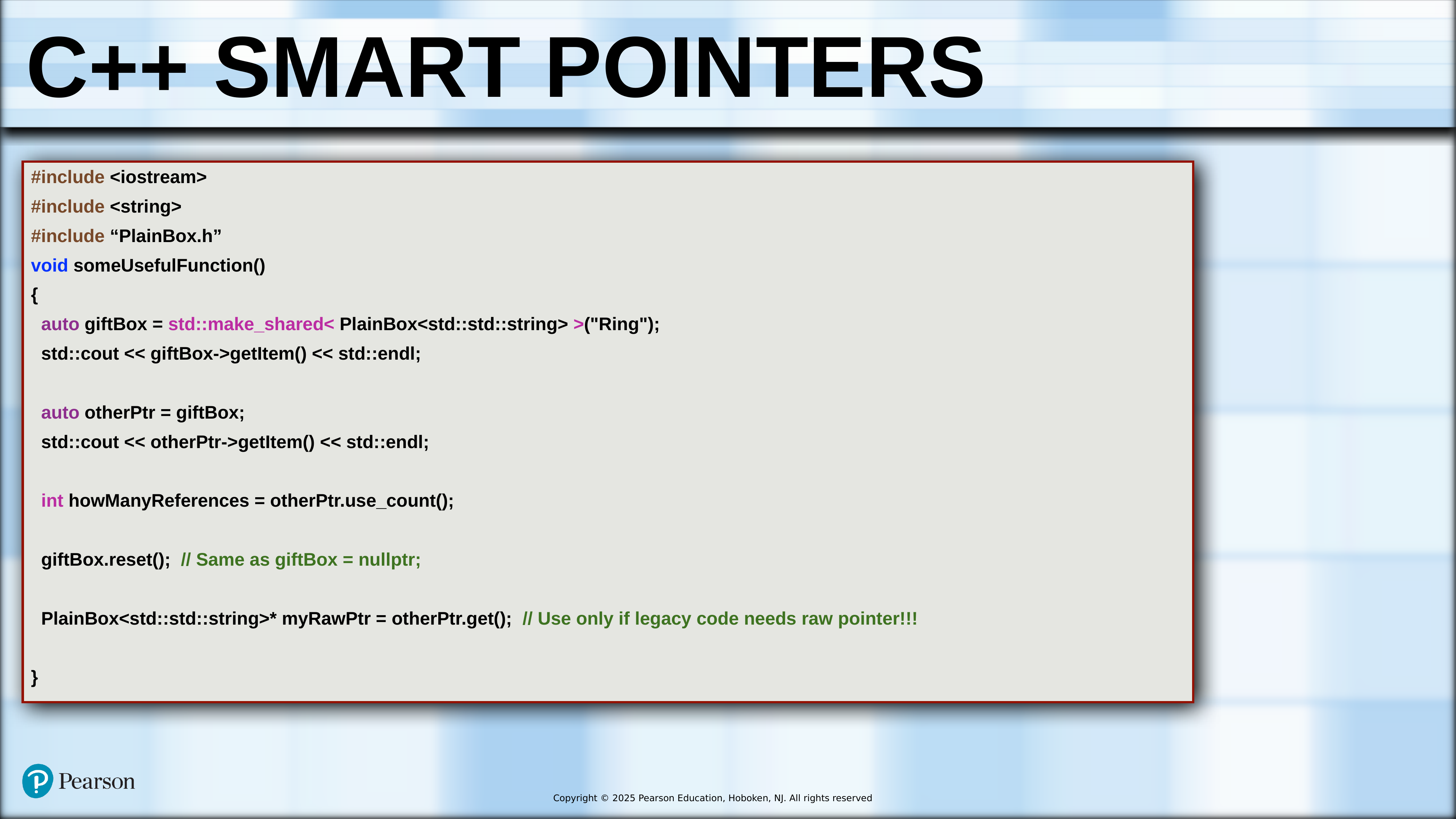

# C++ Smart Pointers
#include <iostream>
#include <string>
#include “PlainBox.h”
void someUsefulFunction()
{
  auto giftBox = std::make_shared< PlainBox<std::std::string> >("Ring");
  std::cout << giftBox->getItem() << std::endl;

  auto otherPtr = giftBox;
  std::cout << otherPtr->getItem() << std::endl;

  int howManyReferences = otherPtr.use_count();

  giftBox.reset();  // Same as giftBox = nullptr;

  PlainBox<std::std::string>* myRawPtr = otherPtr.get();  // Use only if legacy code needs raw pointer!!!

}